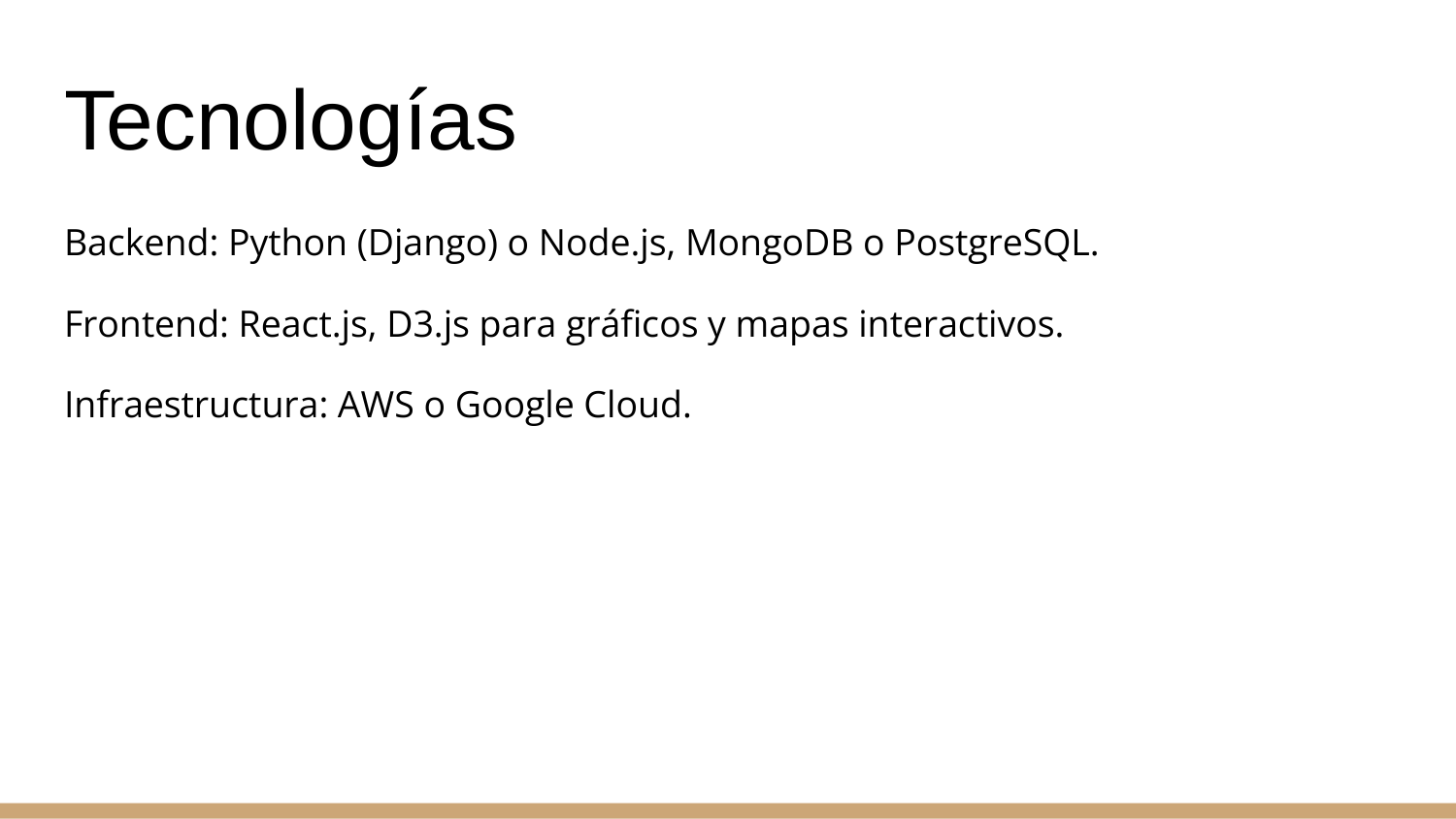

# Tecnologías
Backend: Python (Django) o Node.js, MongoDB o PostgreSQL.
Frontend: React.js, D3.js para gráficos y mapas interactivos.
Infraestructura: AWS o Google Cloud.